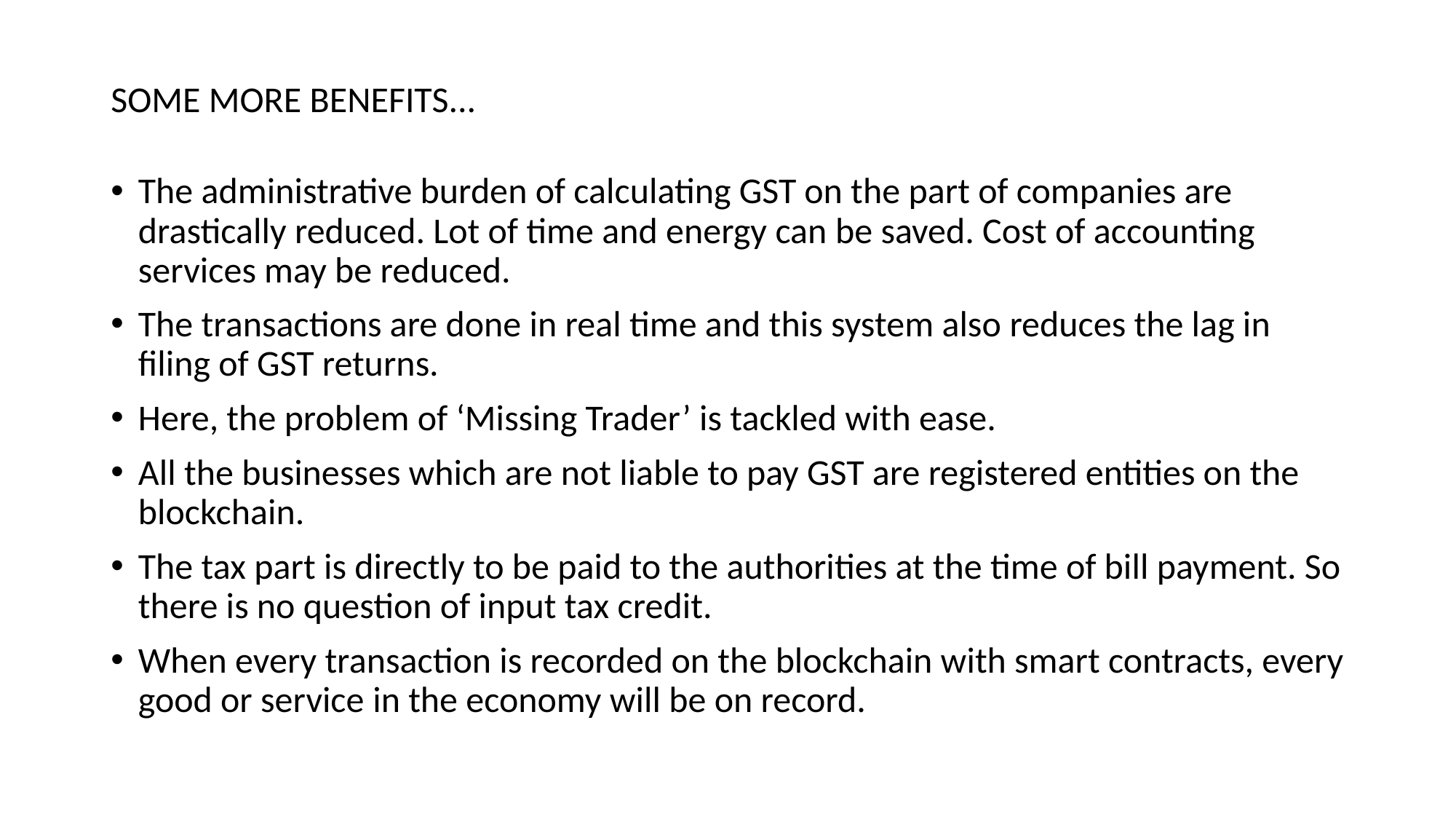

# SOME MORE BENEFITS...
The administrative burden of calculating GST on the part of companies are drastically reduced. Lot of time and energy can be saved. Cost of accounting services may be reduced.
The transactions are done in real time and this system also reduces the lag in filing of GST returns.
Here, the problem of ‘Missing Trader’ is tackled with ease.
All the businesses which are not liable to pay GST are registered entities on the blockchain.
The tax part is directly to be paid to the authorities at the time of bill payment. So there is no question of input tax credit.
When every transaction is recorded on the blockchain with smart contracts, every good or service in the economy will be on record.